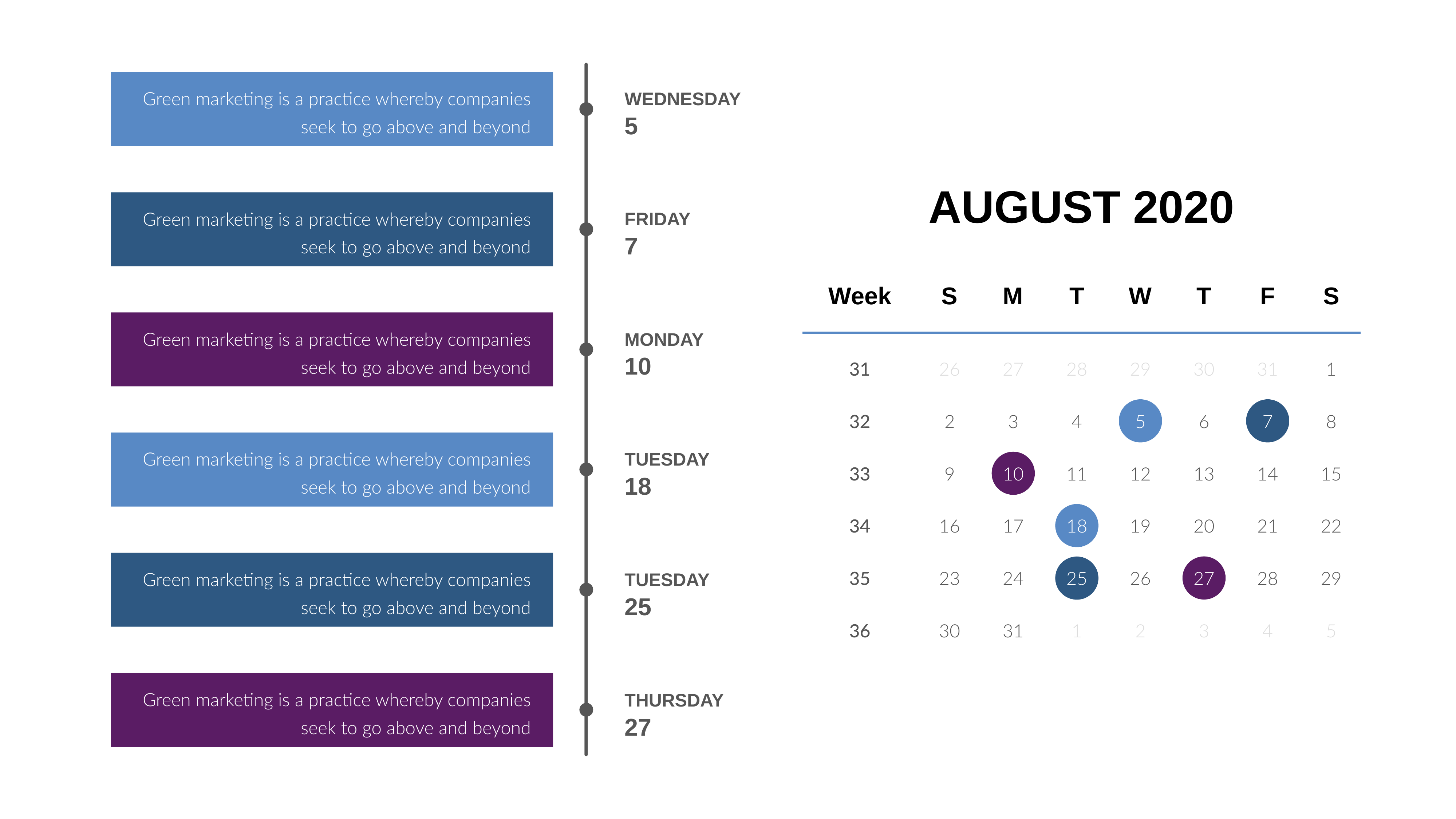

WEDNESDAY
5
Green marketing is a practice whereby companies seek to go above and beyond

AUGUST 2020

FRIDAY
7
Green marketing is a practice whereby companies seek to go above and beyond

Week
S
M
T
W
T
F
S

MONDAY
10
Green marketing is a practice whereby companies seek to go above and beyond

31
26
27
28
29
30
31
1

32
2
3
4
5
6
7
8

TUESDAY
18
Green marketing is a practice whereby companies seek to go above and beyond

33
9
10
11
12
13
14
15

34
16
17
18
19
20
21
22

TUESDAY
25

Green marketing is a practice whereby companies seek to go above and beyond
35
23
24
25
26
27
28
29

36
30
31
1
2
3
4
5

THURSDAY
27
Green marketing is a practice whereby companies seek to go above and beyond